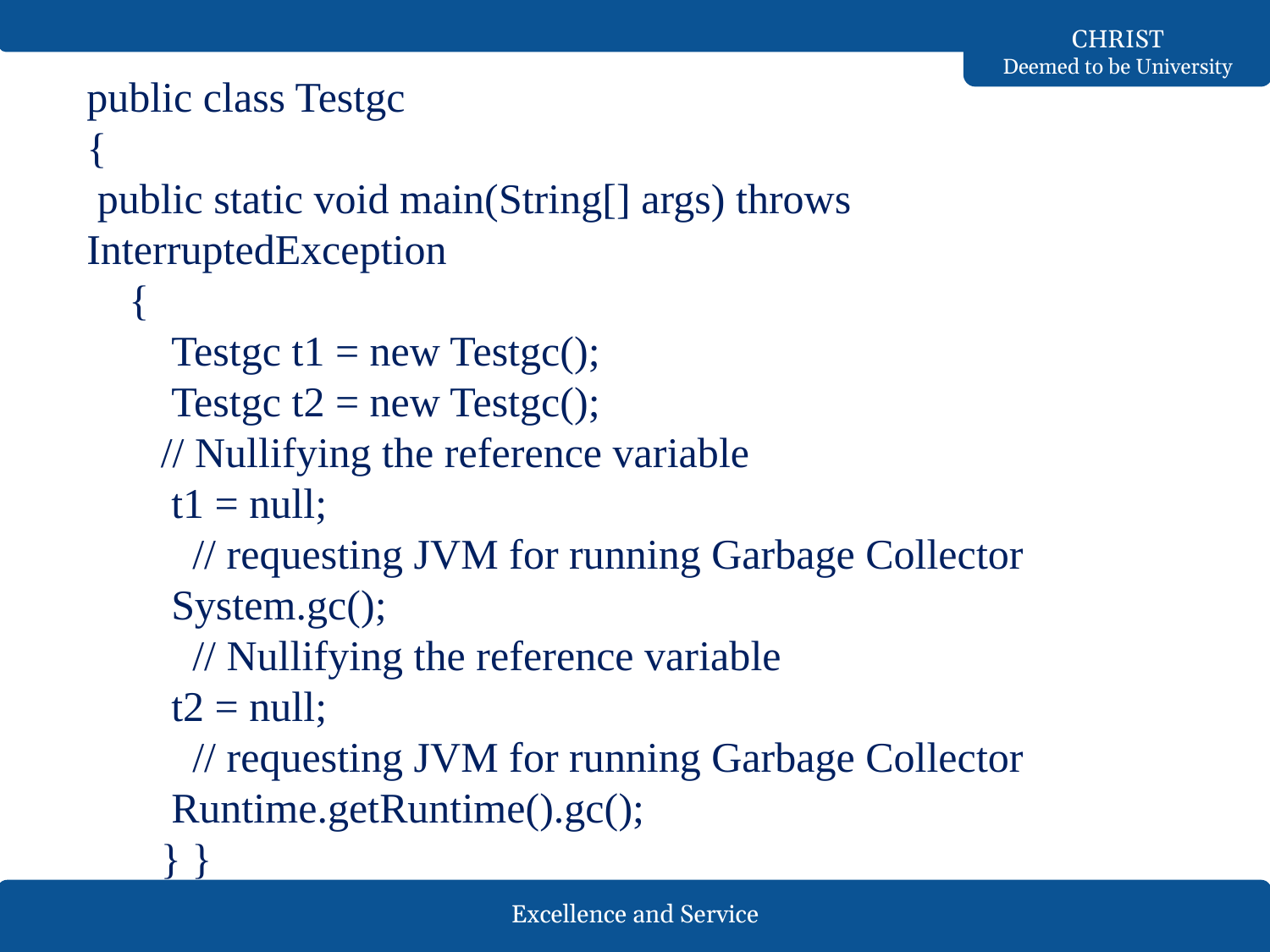

public class Testgc
{
 public static void main(String[] args) throws InterruptedException
    {
        Testgc t1 = new Testgc();
        Testgc t2 = new Testgc();
       // Nullifying the reference variable
        t1 = null;
          // requesting JVM for running Garbage Collector
        System.gc();
          // Nullifying the reference variable
        t2 = null;
          // requesting JVM for running Garbage Collector
        Runtime.getRuntime().gc();
       } }